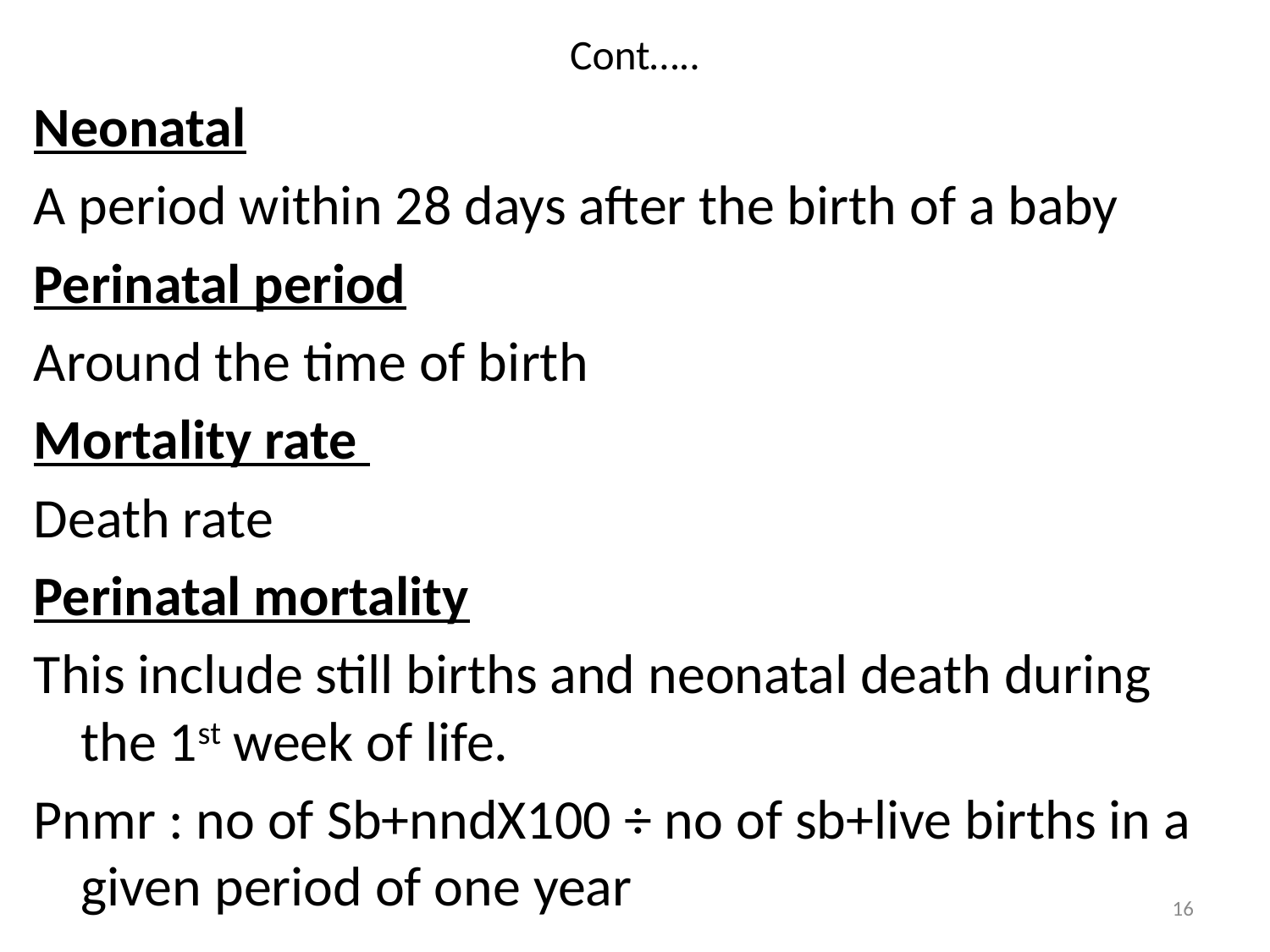

# Cont…..
Neonatal
A period within 28 days after the birth of a baby
Perinatal period
Around the time of birth
Mortality rate
Death rate
Perinatal mortality
This include still births and neonatal death during the 1st week of life.
Pnmr : no of Sb+nndX100 ÷ no of sb+live births in a given period of one year
16